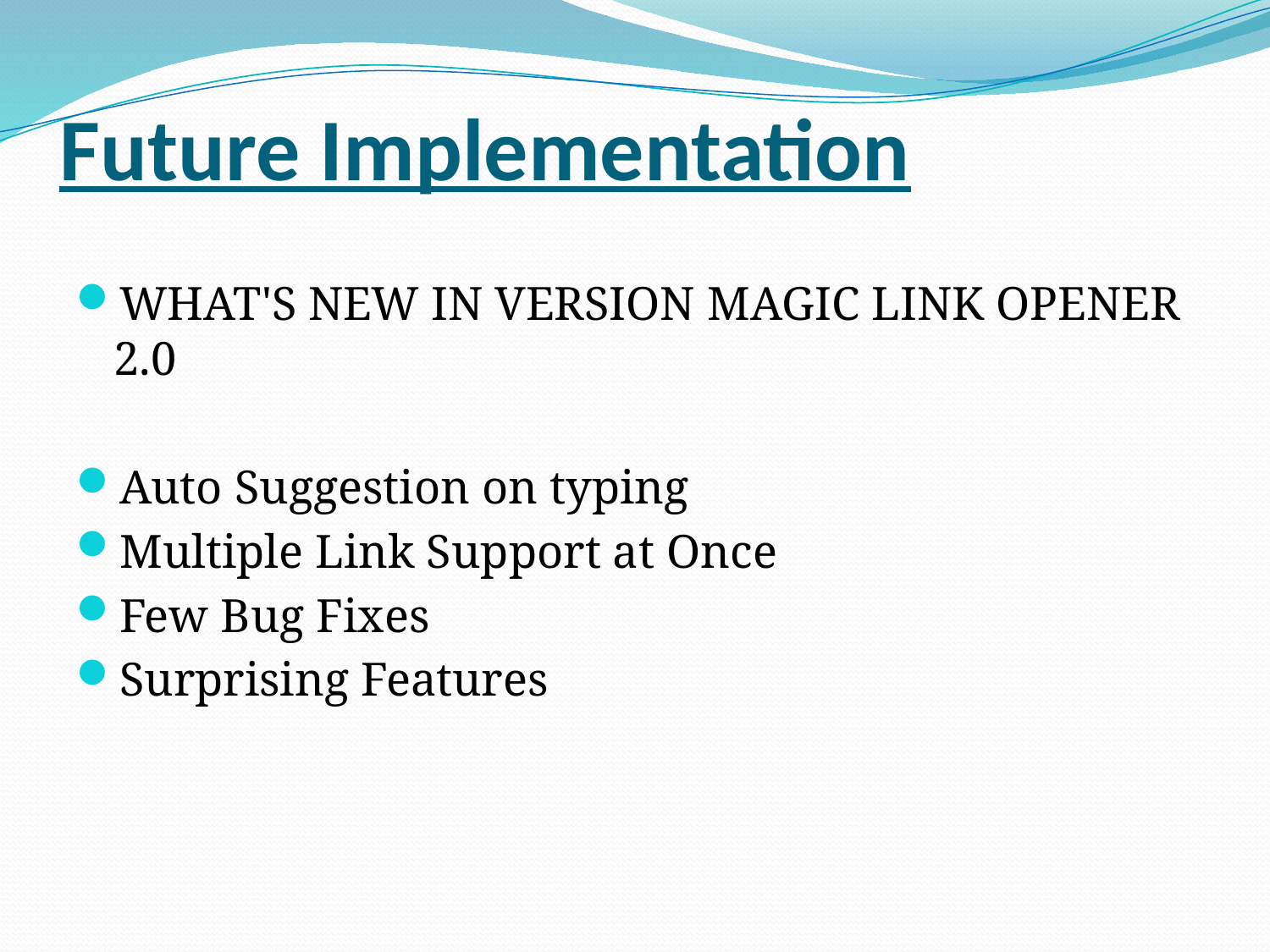

# Future Implementation
WHAT'S NEW IN VERSION MAGIC LINK OPENER 2.0

Auto Suggestion on typing
Multiple Link Support at Once
Few Bug Fixes
Surprising Features